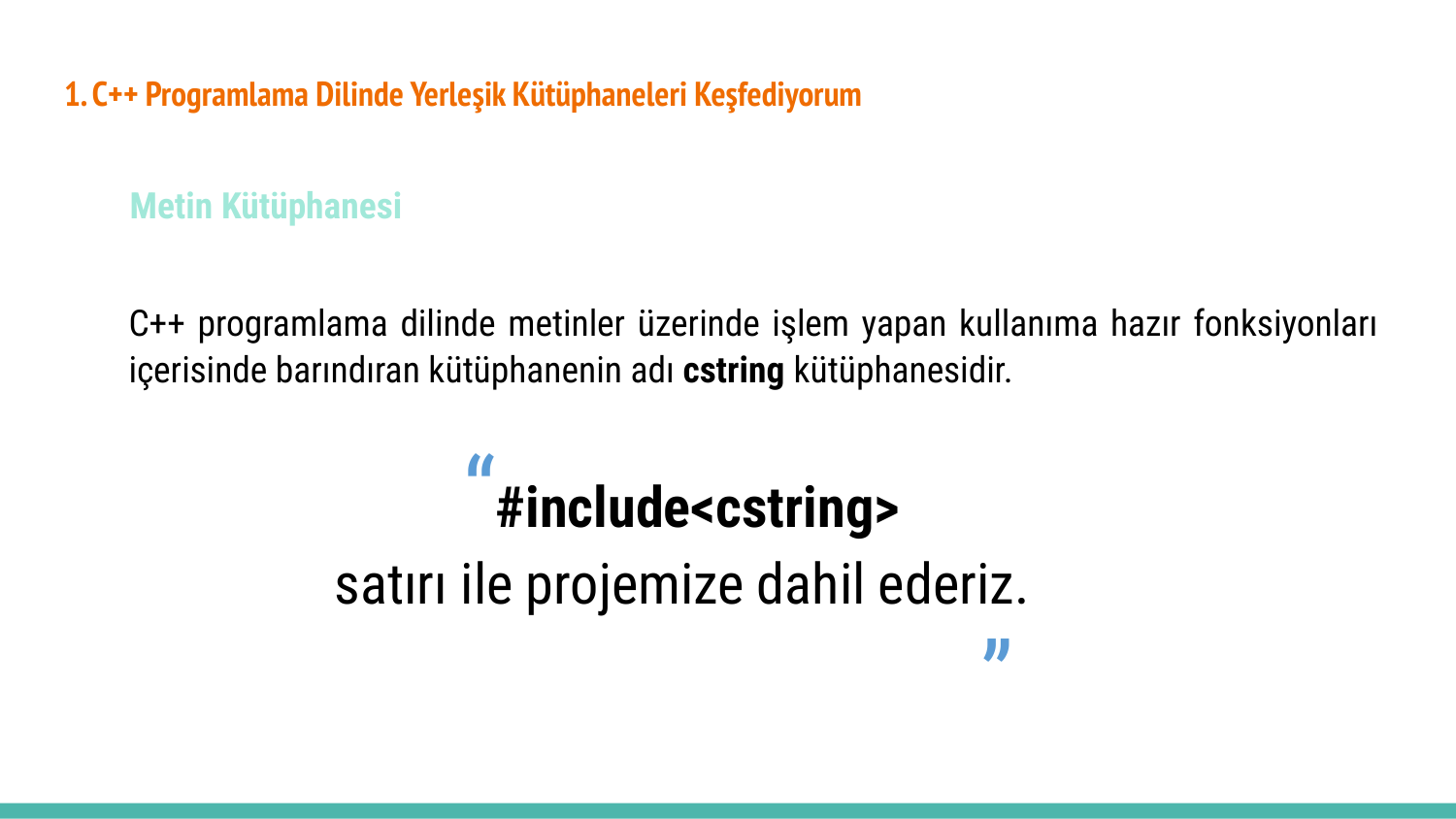

# 1. C++ Programlama Dilinde Yerleşik Kütüphaneleri Keşfediyorum
Algoritmanın Özellikleri
Metin Kütüphanesi

C++ programlama dilinde metinler üzerinde işlem yapan kullanıma hazır fonksiyonları içerisinde barındıran kütüphanenin adı cstring kütüphanesidir.

“#include<cstring>
satırı ile projemize dahil ederiz.
                                                 ”